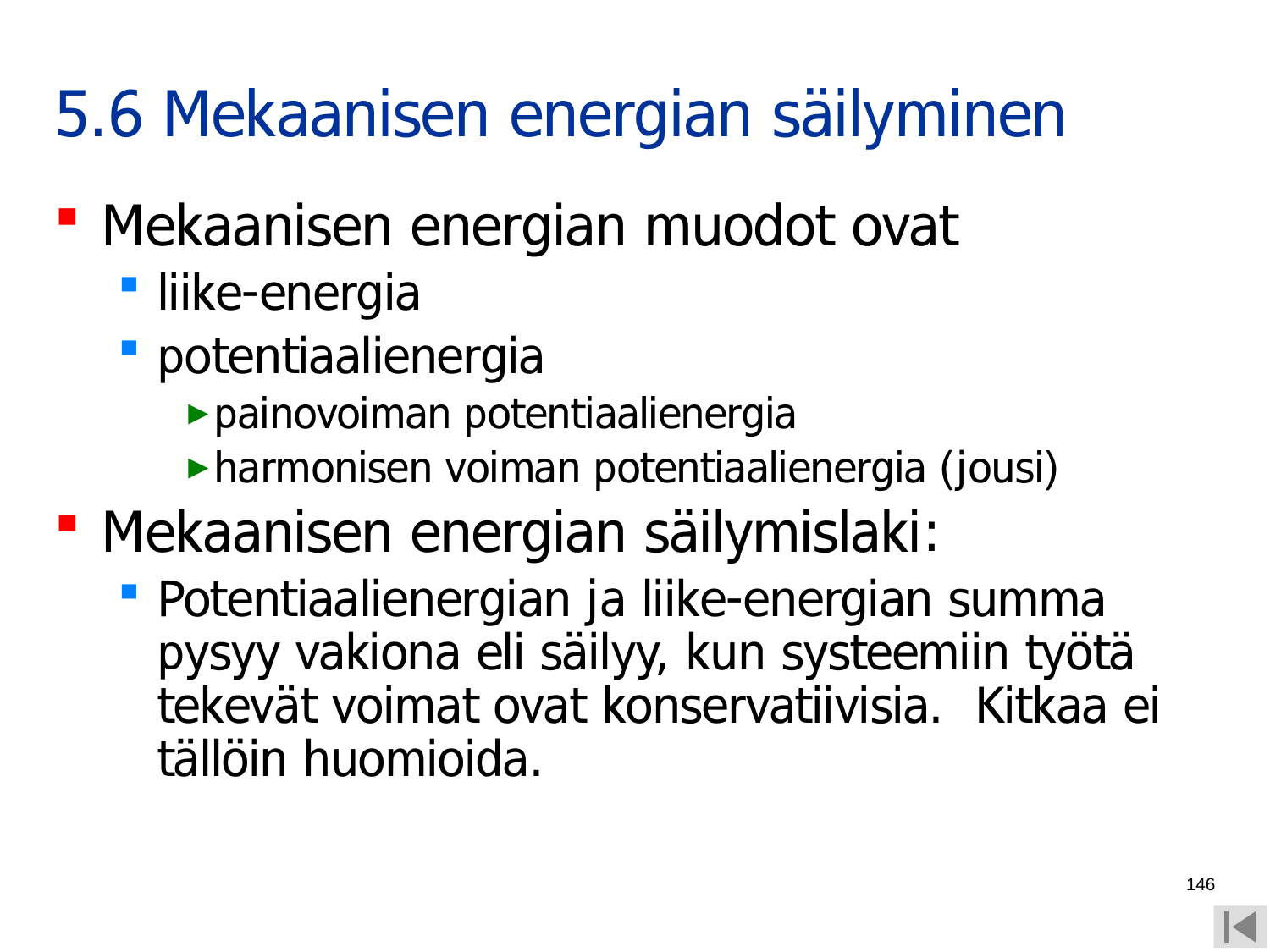

# 5.6 Mekaanisen energian säilyminen
Mekaanisen energian muodot ovat
liike-energia
potentiaalienergia
painovoiman potentiaalienergia
harmonisen voiman potentiaalienergia (jousi)
Mekaanisen energian säilymislaki:
Potentiaalienergian ja liike-energian summa pysyy vakiona eli säilyy, kun systeemiin työtä tekevät voimat ovat konservatiivisia.  Kitkaa ei tällöin huomioida.
146